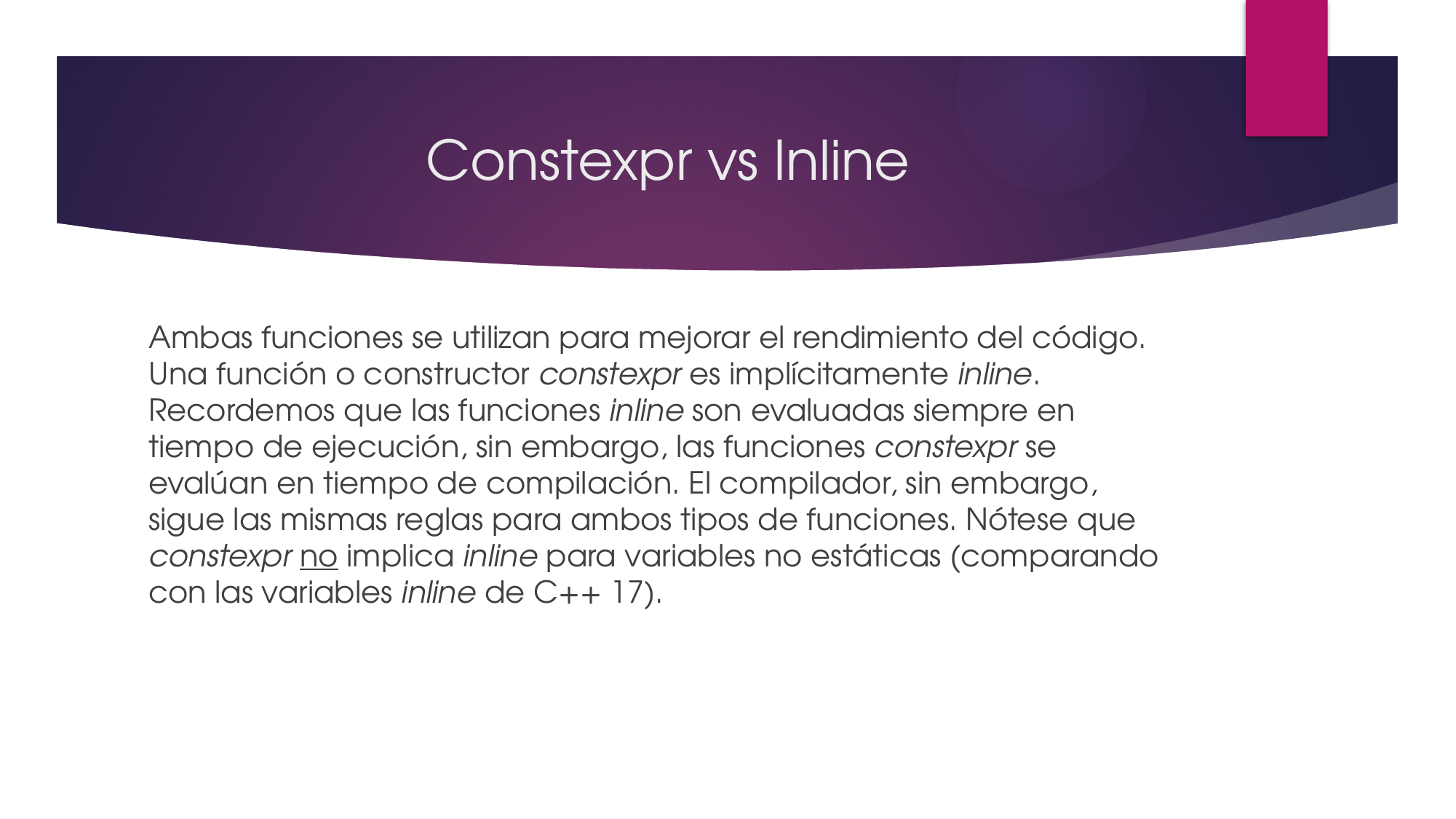

# Constexpr vs Inline
Ambas funciones se utilizan para mejorar el rendimiento del código. Una función o constructor constexpr es implícitamente inline. Recordemos que las funciones inline son evaluadas siempre en tiempo de ejecución, sin embargo, las funciones constexpr se evalúan en tiempo de compilación. El compilador, sin embargo, sigue las mismas reglas para ambos tipos de funciones. Nótese que constexpr no implica inline para variables no estáticas (comparando con las variables inline de C++ 17).